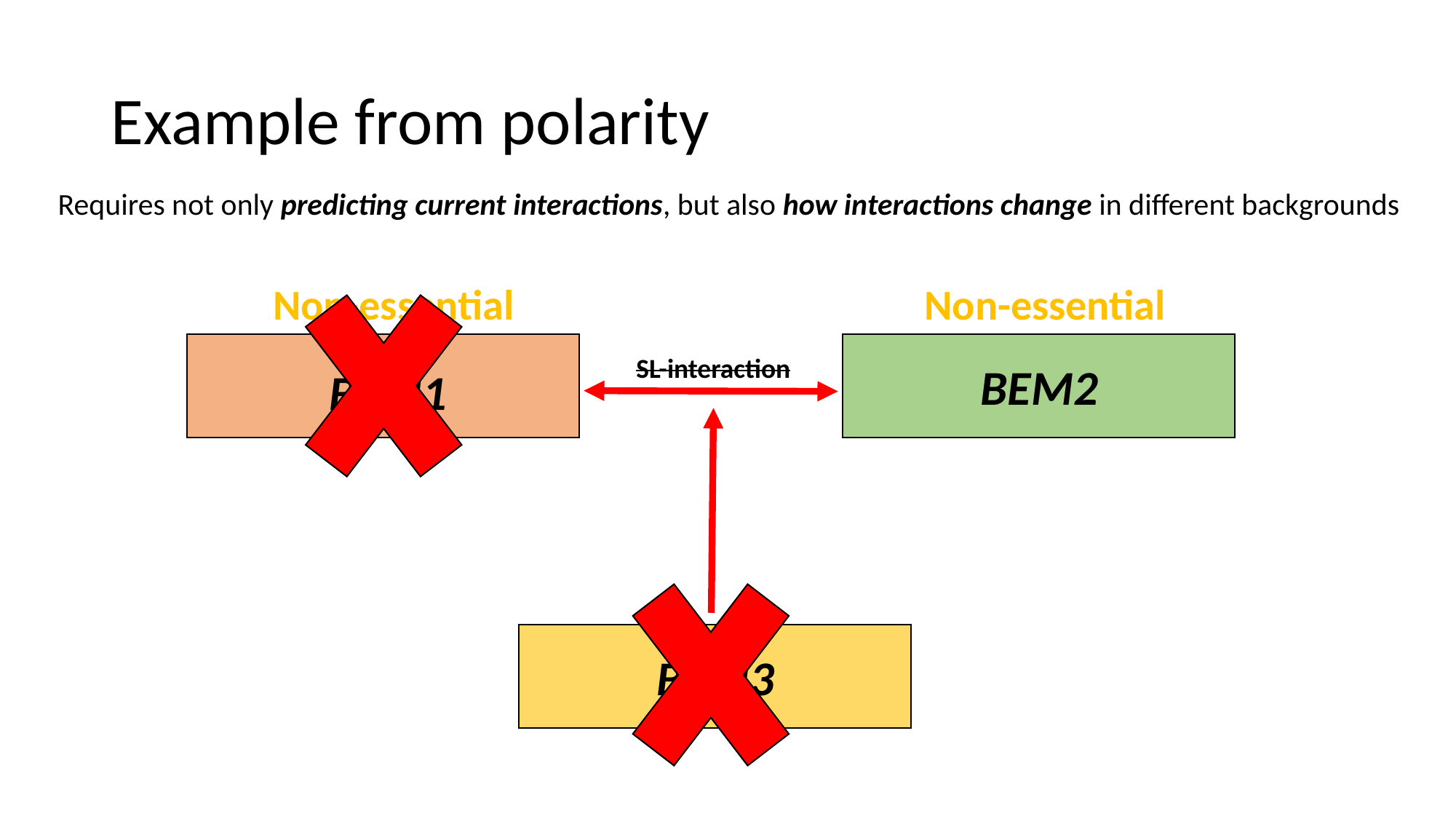

# Example from polarity
Requires not only predicting current interactions, but also how interactions change in different backgrounds

Non-essential
Non-essential

BEM2

BEM1
SL-interaction

BEM3